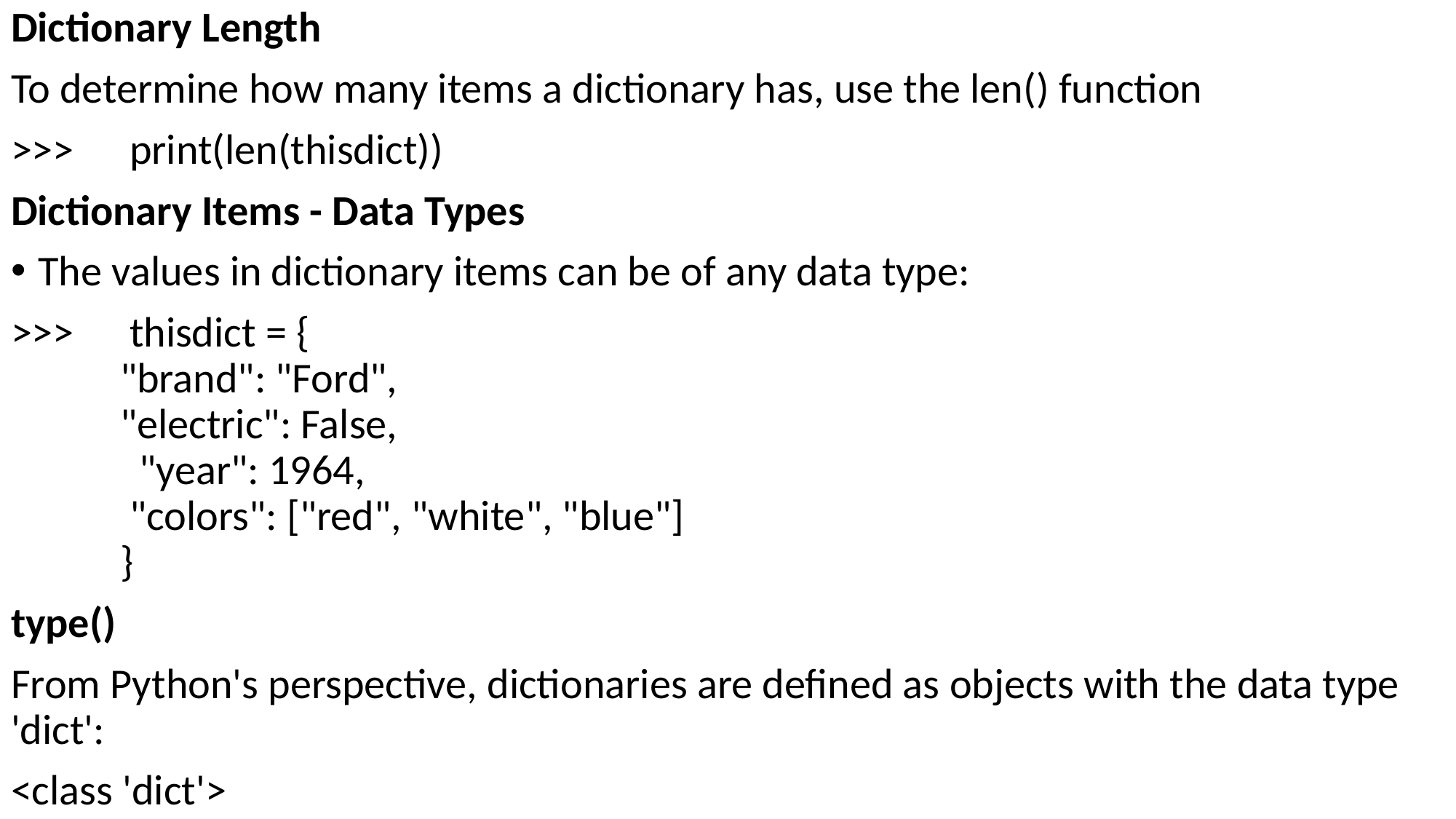

Dictionary Length
To determine how many items a dictionary has, use the len() function
>>> 	 print(len(thisdict))
Dictionary Items - Data Types
The values in dictionary items can be of any data type:
>>>	 thisdict = {
  	"brand": "Ford",
  	"electric": False,
	  "year": 1964,
 	 "colors": ["red", "white", "blue"]
	}
type()
From Python's perspective, dictionaries are defined as objects with the data type 'dict':
<class 'dict'>